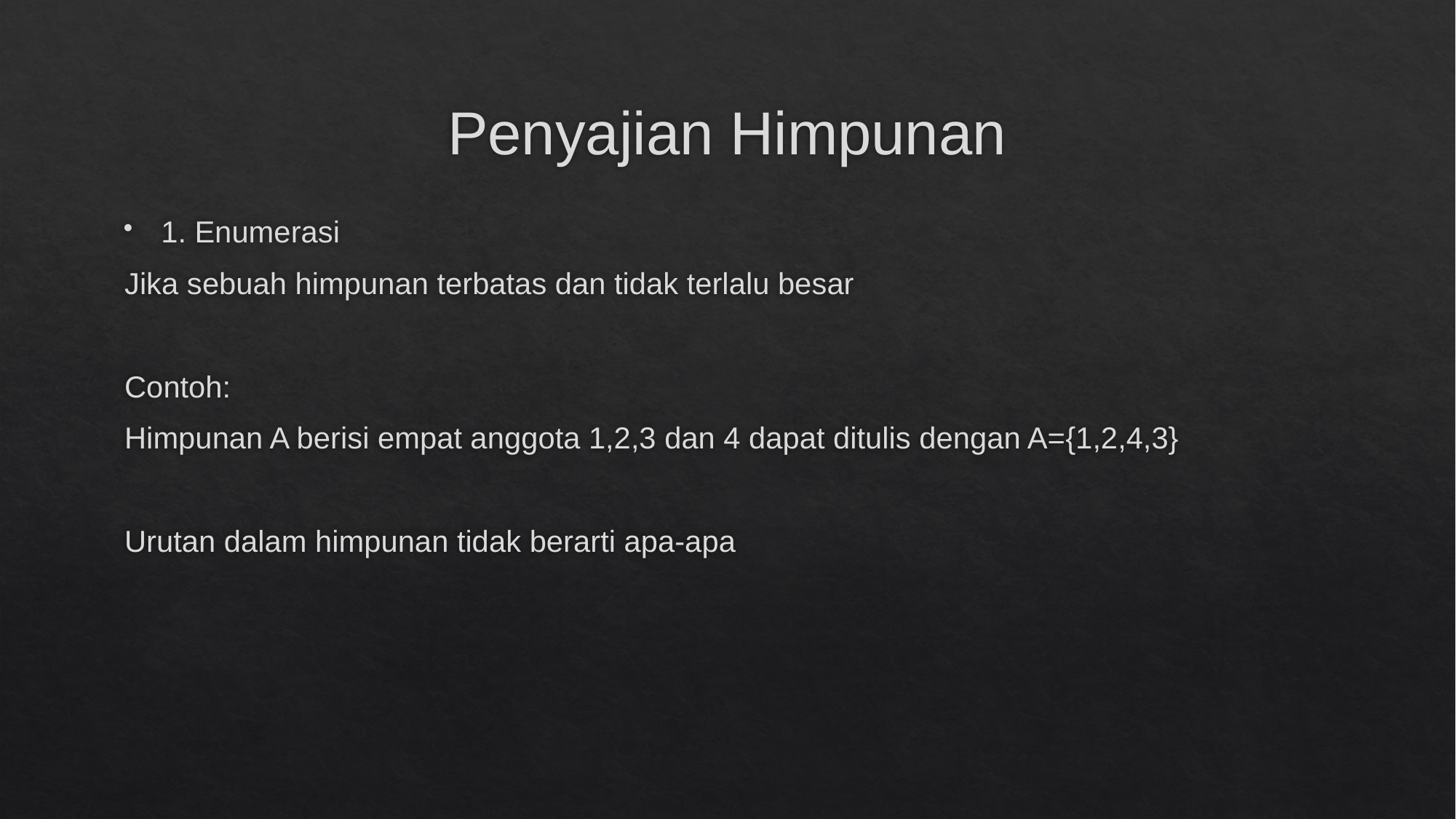

# Penyajian Himpunan
1. Enumerasi
Jika sebuah himpunan terbatas dan tidak terlalu besar

Contoh:
Himpunan A berisi empat anggota 1,2,3 dan 4 dapat ditulis dengan A={1,2,4,3}

Urutan dalam himpunan tidak berarti apa-apa